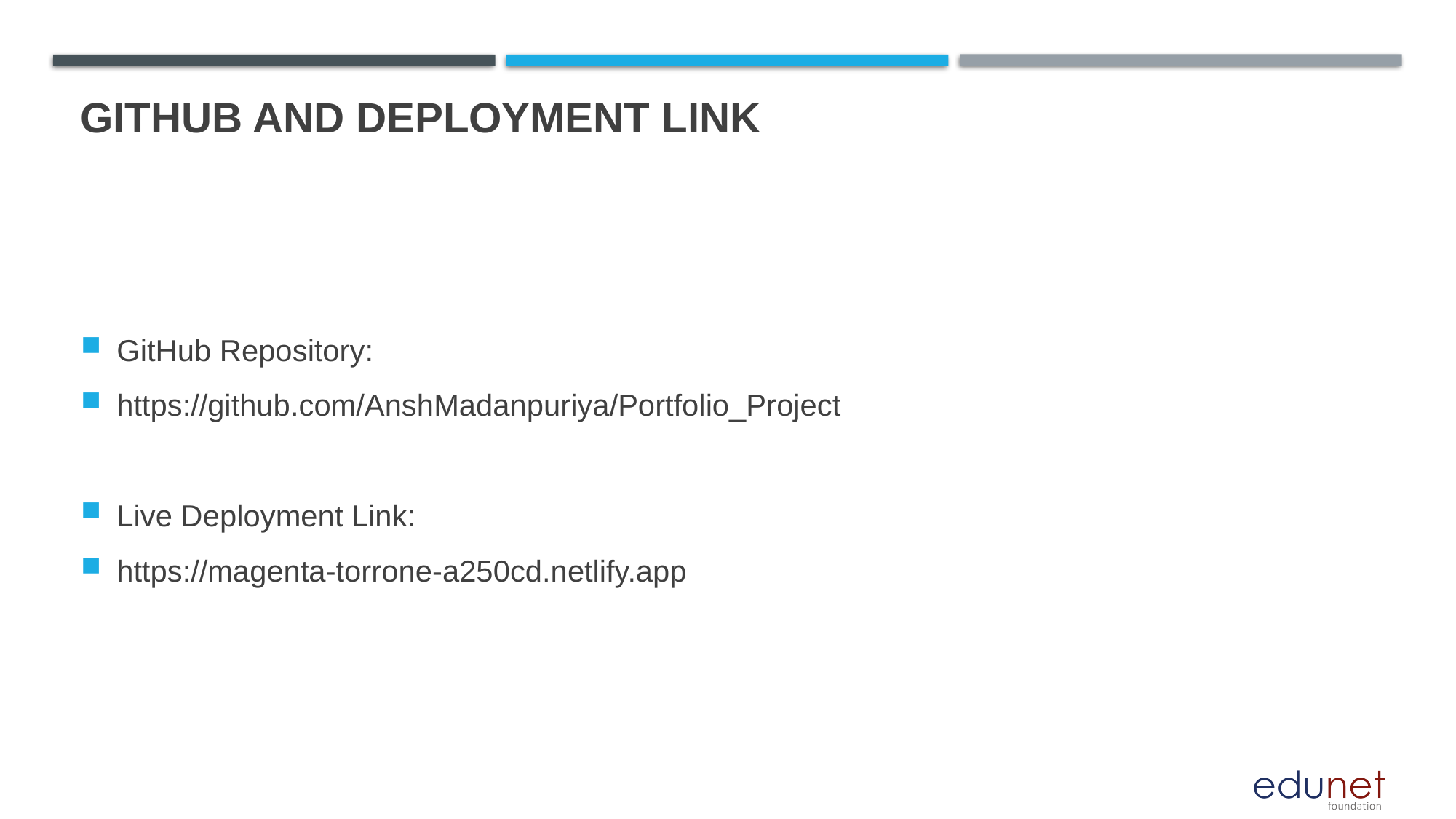

# GitHub and Deployment Link

GitHub Repository:
https://github.com/AnshMadanpuriya/Portfolio_Project

Live Deployment Link:
https://magenta-torrone-a250cd.netlify.app